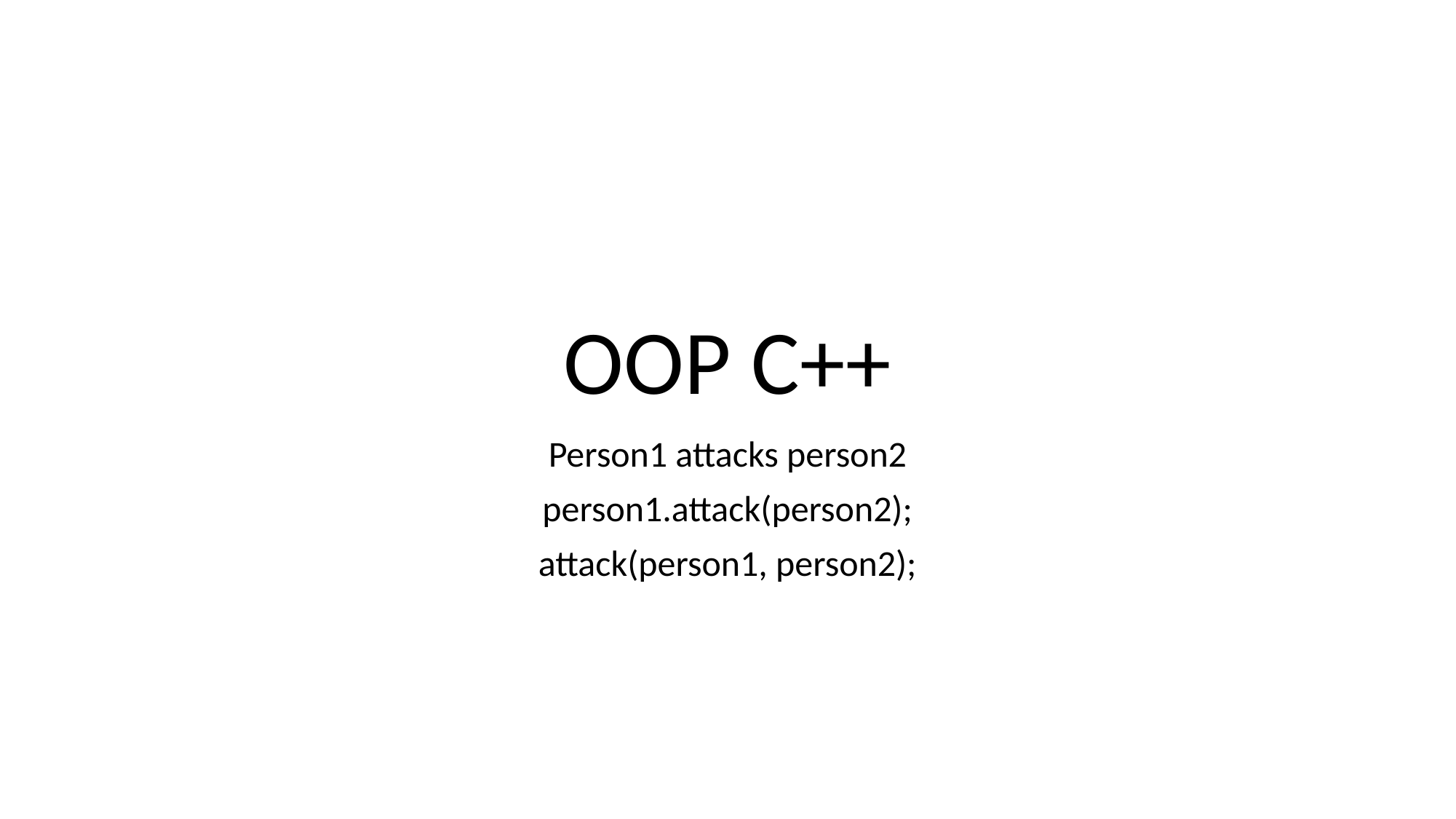

# OOP C++
Person1 attacks person2
person1.attack(person2);
attack(person1, person2);